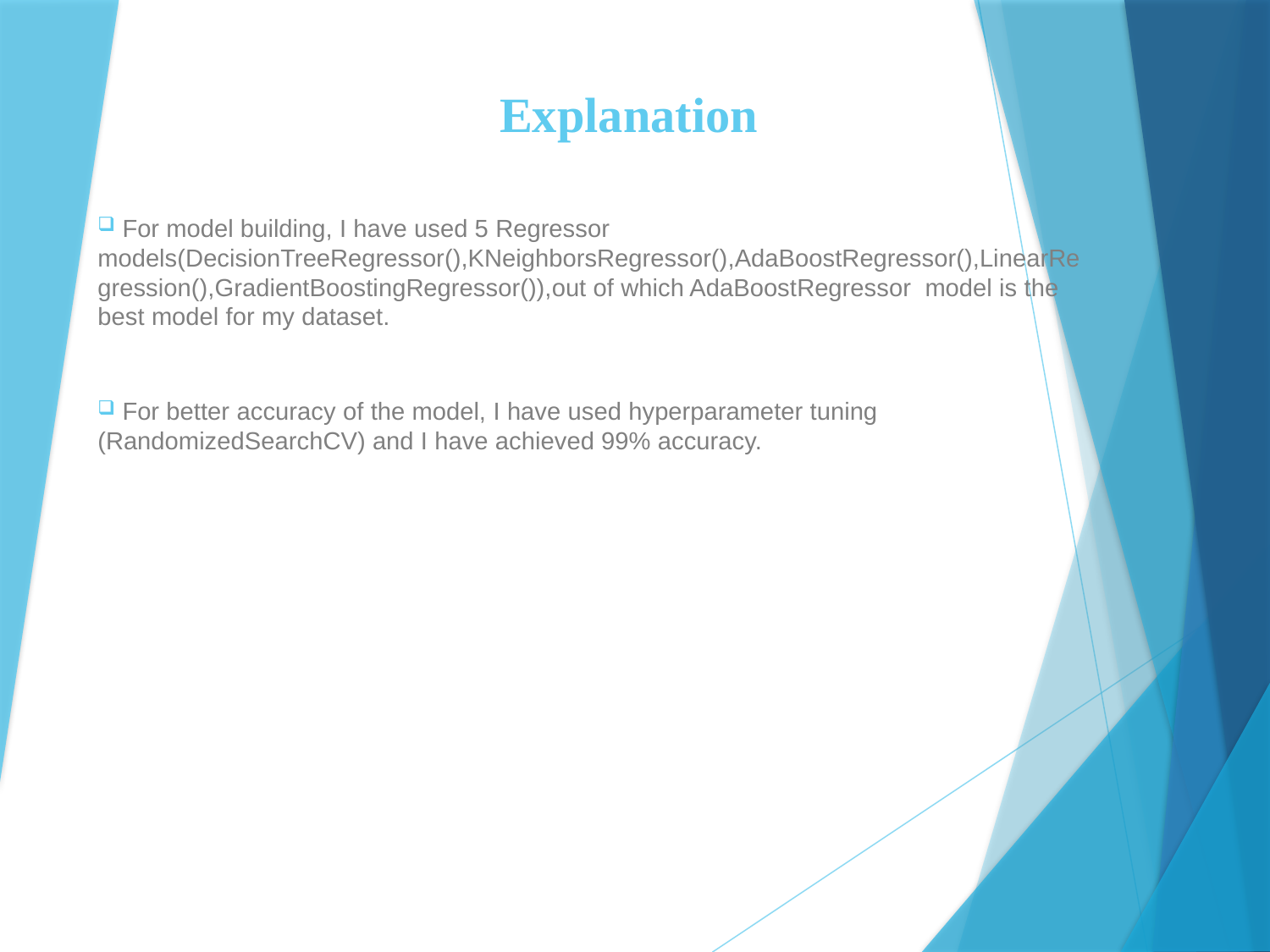

# Explanation
 For model building, I have used 5 Regressor models(DecisionTreeRegressor(),KNeighborsRegressor(),AdaBoostRegressor(),LinearRegression(),GradientBoostingRegressor()),out of which AdaBoostRegressor  model is the best model for my dataset.

 For better accuracy of the model, I have used hyperparameter tuning (RandomizedSearchCV) and I have achieved 99% accuracy.